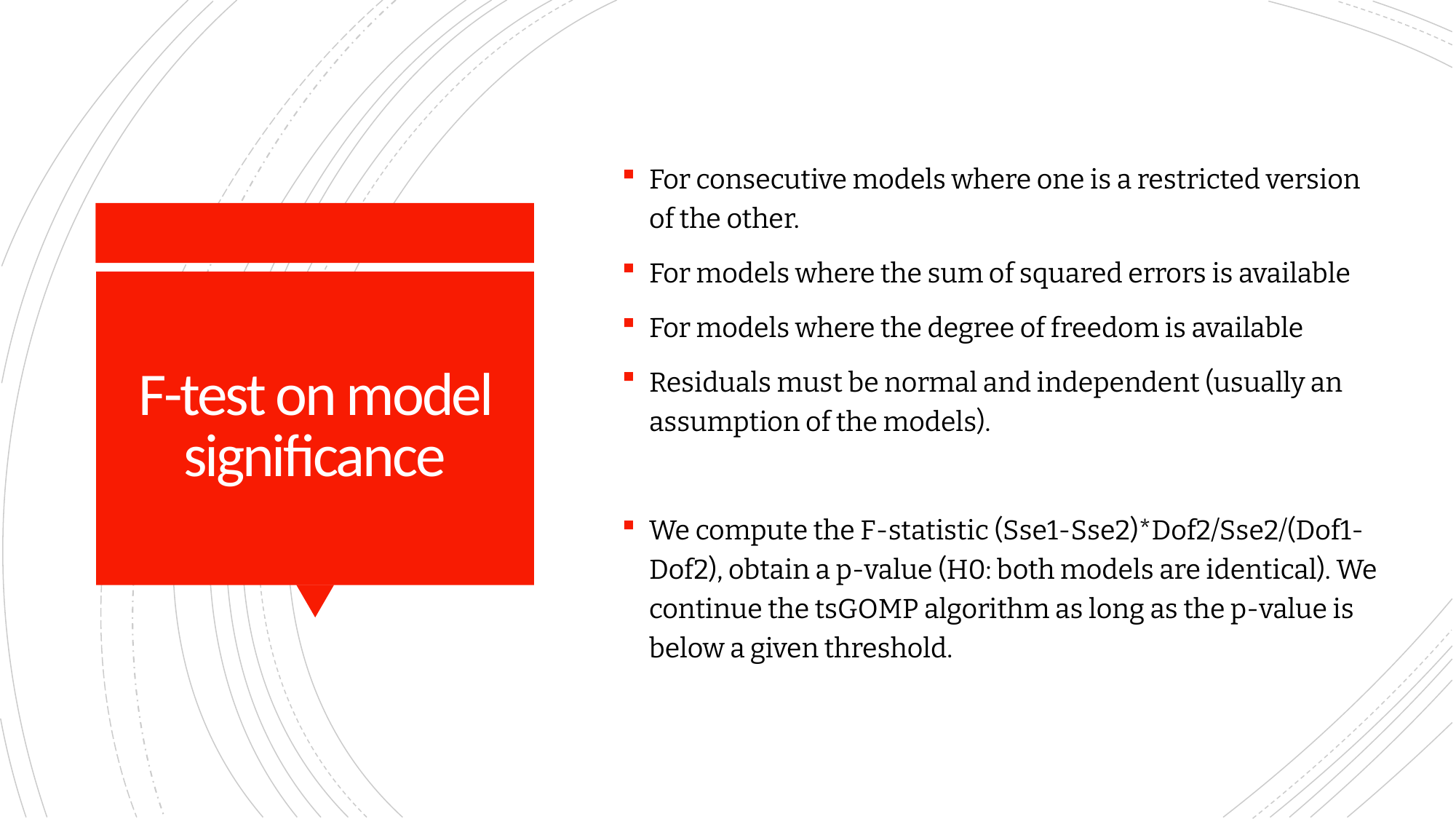

For consecutive models where one is a restricted version of the other.
For models where the sum of squared errors is available
For models where the degree of freedom is available
Residuals must be normal and independent (usually an assumption of the models).

We compute the F-statistic (Sse1-Sse2)*Dof2/Sse2/(Dof1-Dof2), obtain a p-value (H0: both models are identical). We continue the tsGOMP algorithm as long as the p-value is below a given threshold.
# F-test on model significance